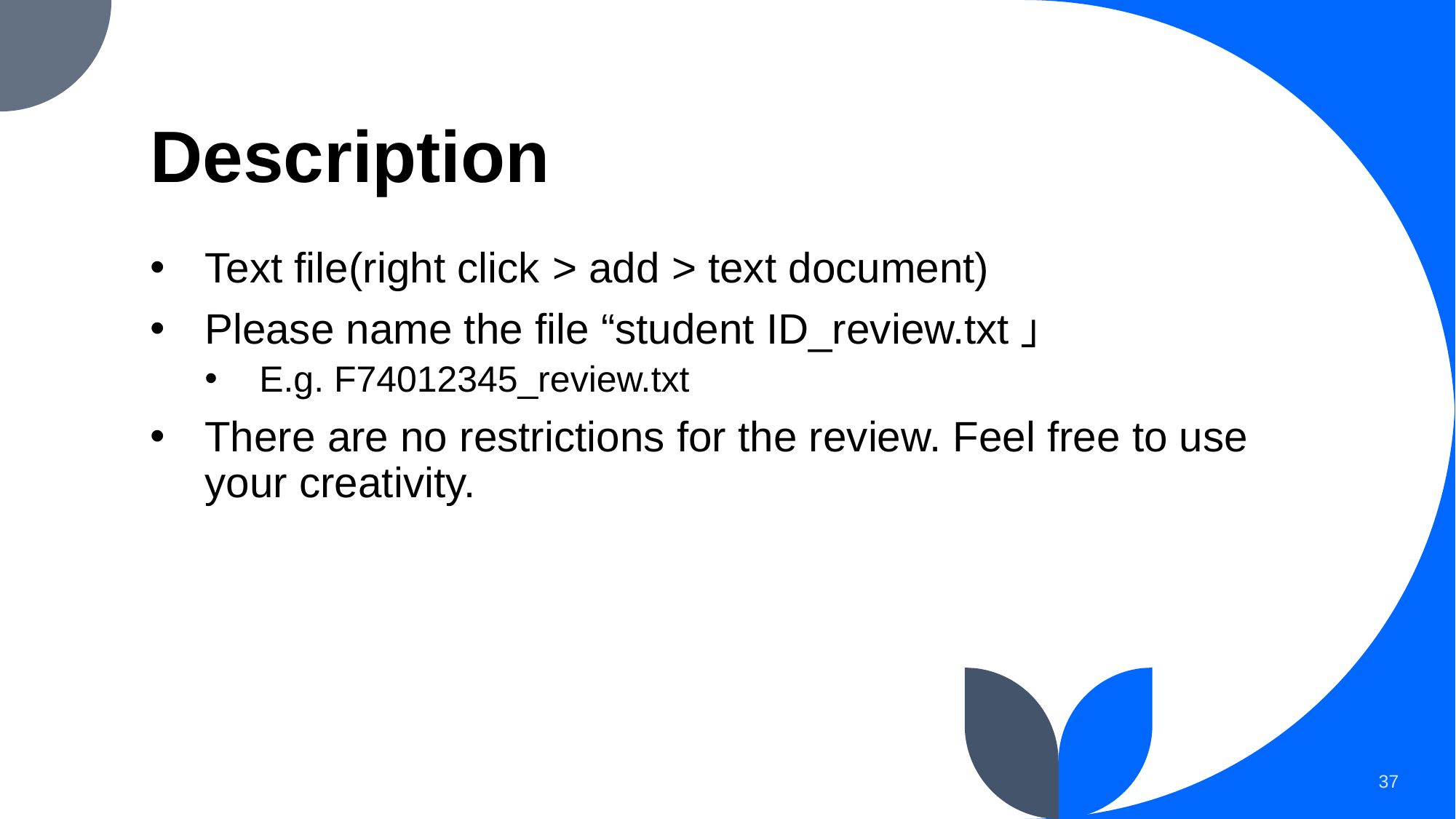

# Description
Text file(right click > add > text document)
Please name the file “student ID_review.txt」
E.g. F74012345_review.txt
There are no restrictions for the review. Feel free to use your creativity.
37